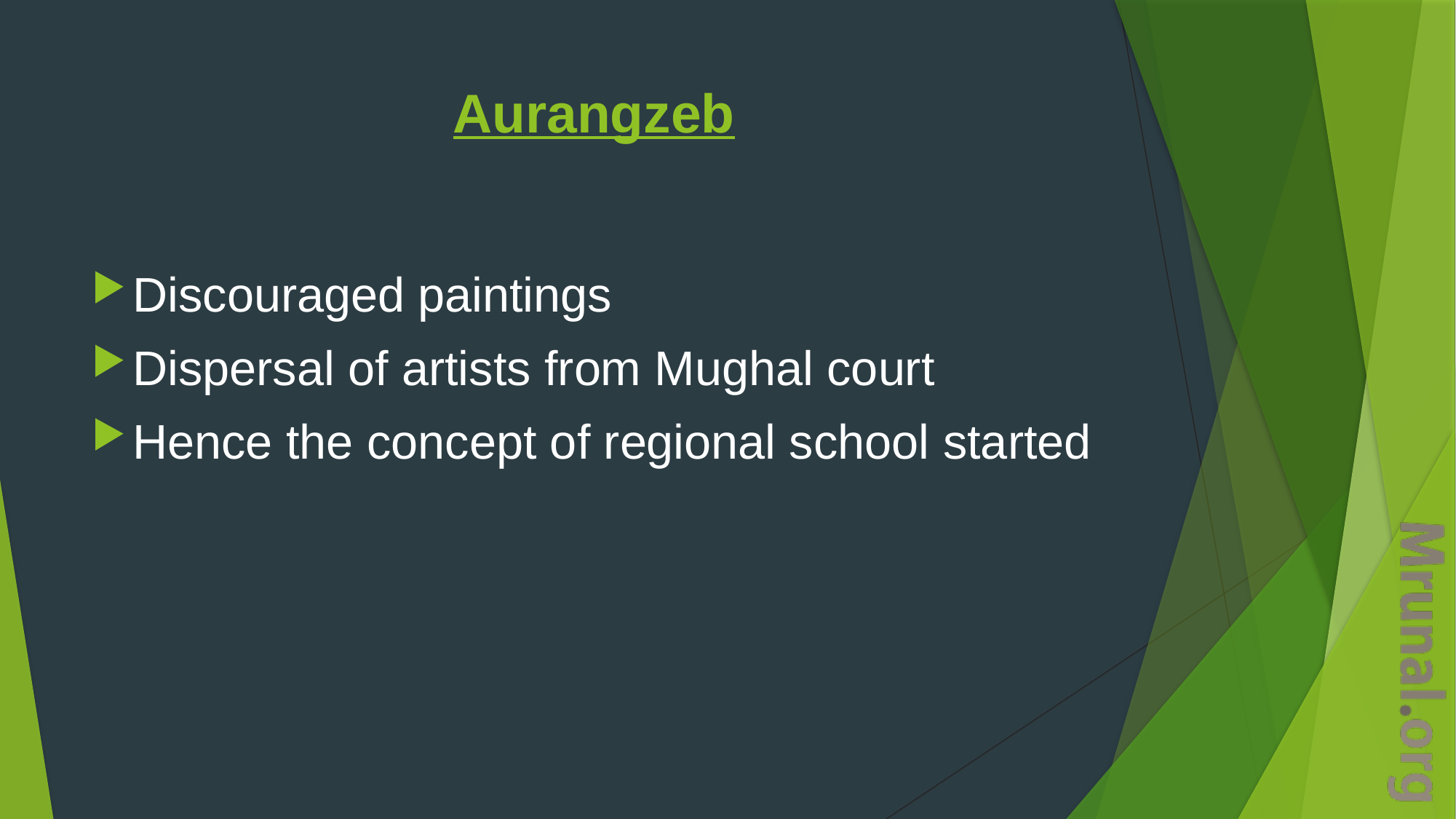

# Aurangzeb
Discouraged paintings
Dispersal of artists from Mughal court
Hence the concept of regional school started